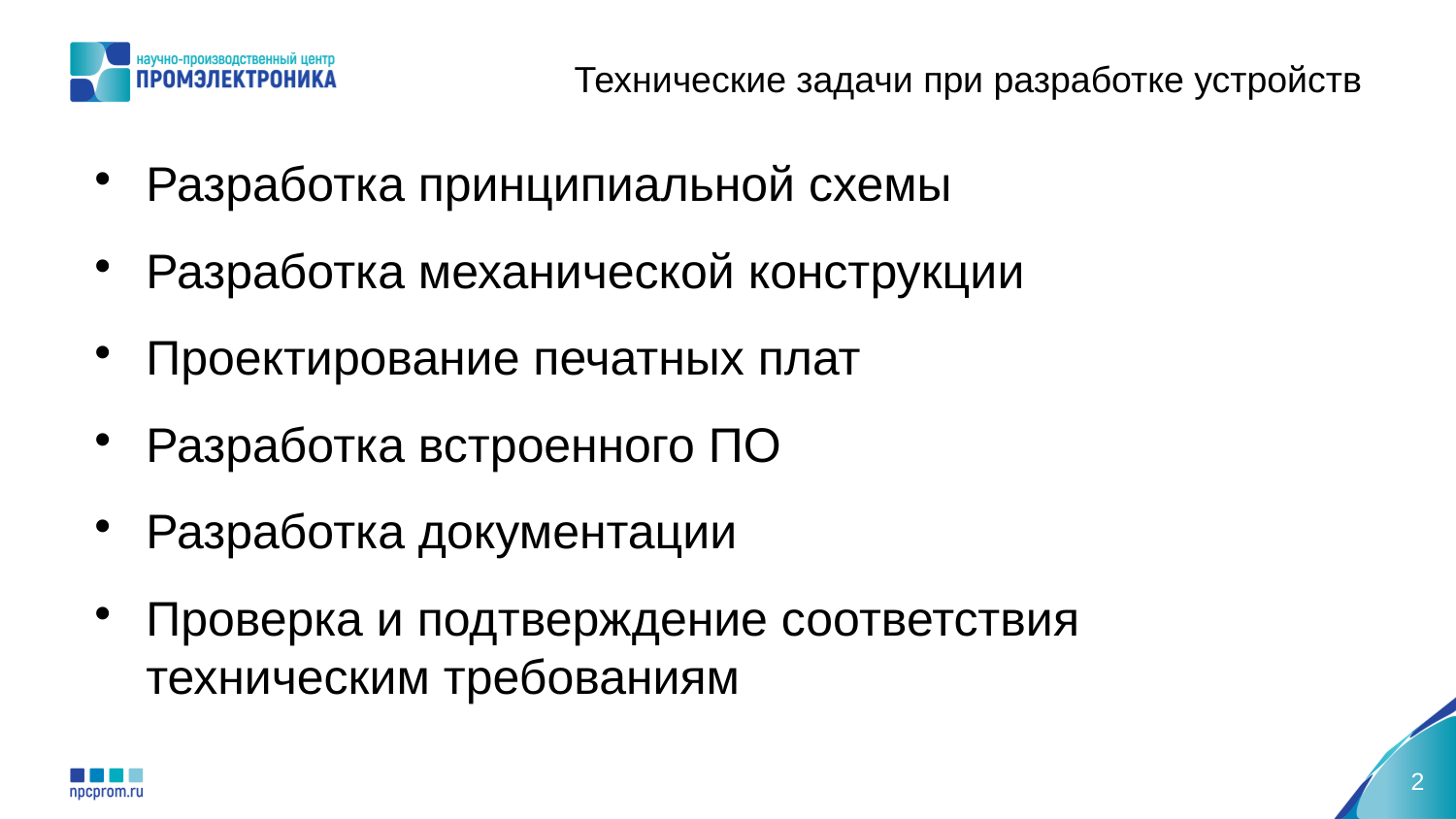

Технические задачи при разработке устройств
Разработка принципиальной схемы
Разработка механической конструкции
Проектирование печатных плат
Разработка встроенного ПО
Разработка документации
Проверка и подтверждение соответствия техническим требованиям
2